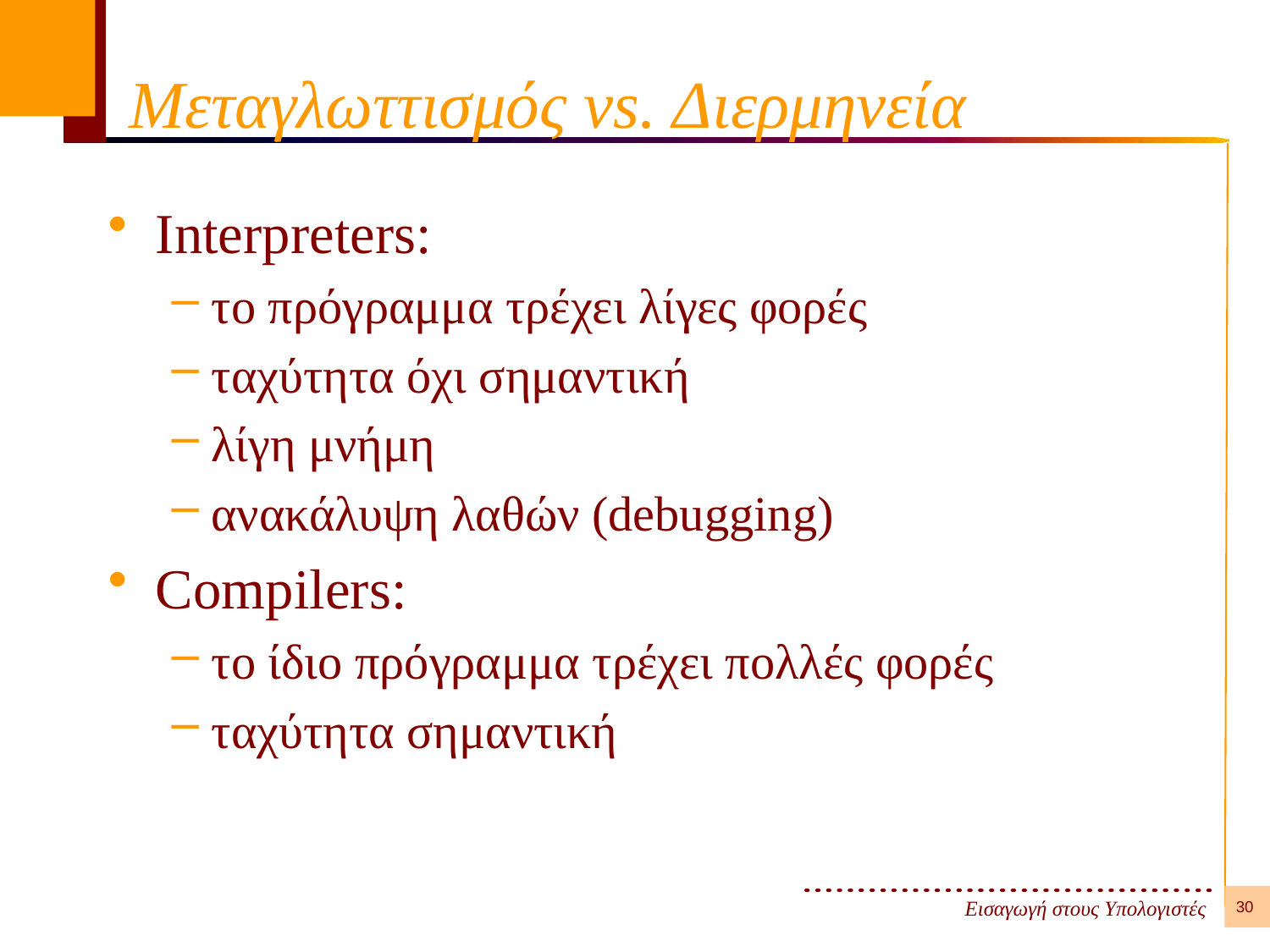

# Μεταγλωττισμός vs. Διερμηνεία
Interpreters:
το πρόγραμμα τρέχει λίγες φορές
ταχύτητα όχι σημαντική
λίγη μνήμη
ανακάλυψη λαθών (debugging)
Compilers:
το ίδιο πρόγραμμα τρέχει πολλές φορές
ταχύτητα σημαντική